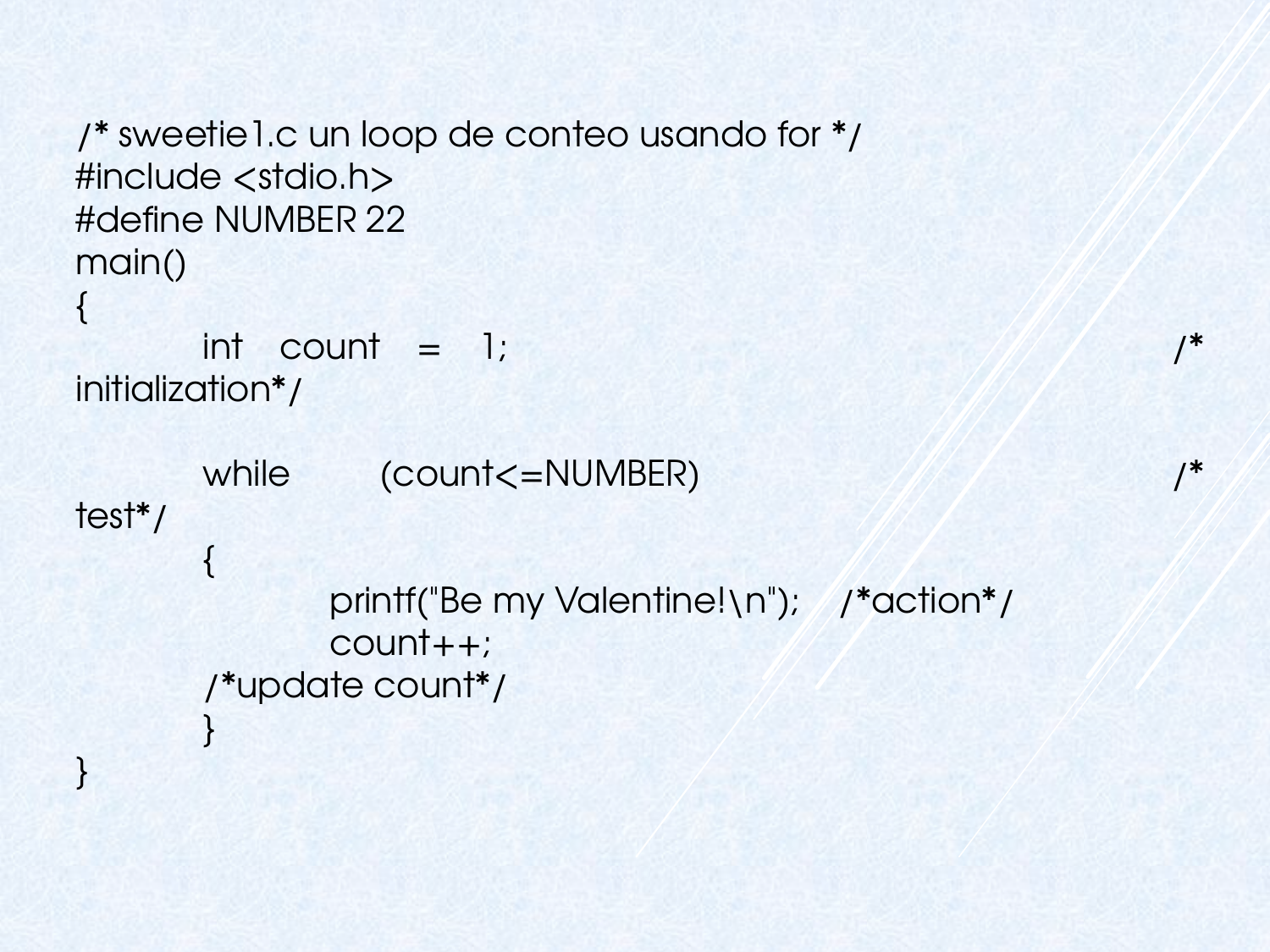

/* sweetie1.c un loop de conteo usando for */
#include <stdio.h>
#define NUMBER 22
main()
{
	int count = 1;						/* initialization*/

	while (count<=NUMBER)				/* test*/
	{
		printf("Be my Valentine!\n");	/*action*/
		count++;						/*update count*/
	}
}